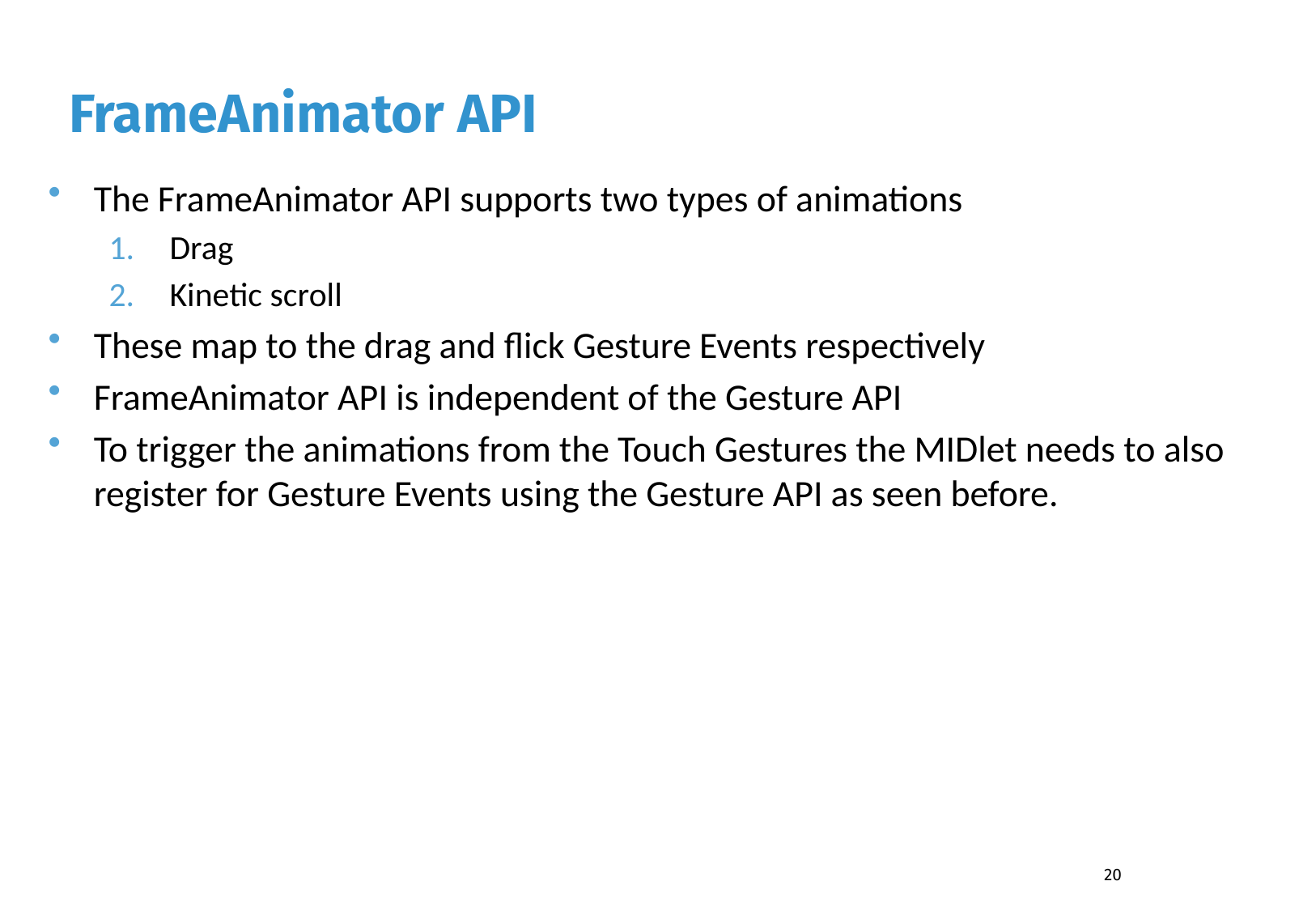

# FrameAnimator API
The FrameAnimator API supports two types of animations
Drag
Kinetic scroll
These map to the drag and flick Gesture Events respectively
FrameAnimator API is independent of the Gesture API
To trigger the animations from the Touch Gestures the MIDlet needs to also register for Gesture Events using the Gesture API as seen before.

20